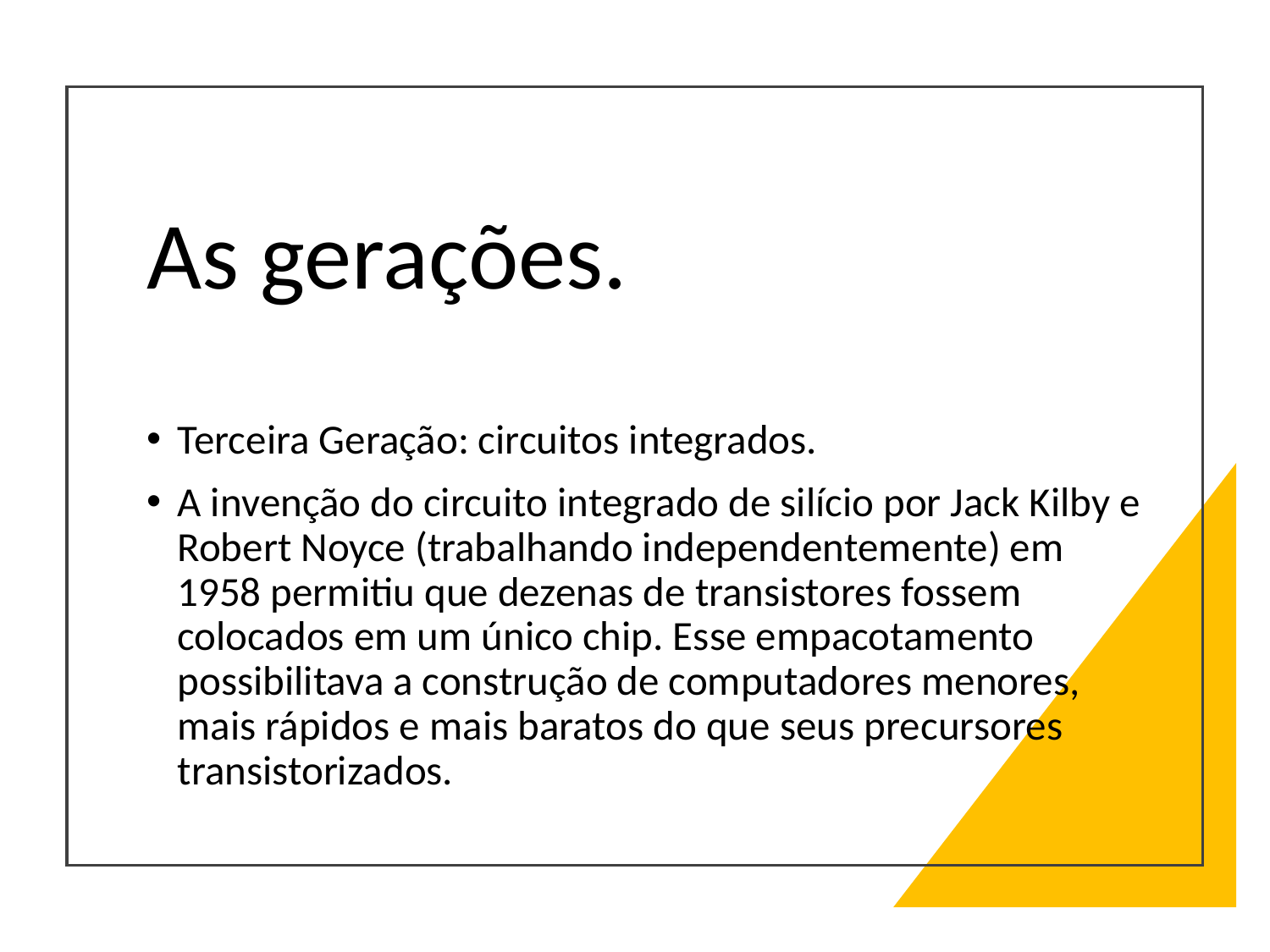

# As gerações.
Terceira Geração: circuitos integrados.
A invenção do circuito integrado de silício por Jack Kilby e Robert Noyce (trabalhando independentemente) em 1958 permitiu que dezenas de transistores fossem colocados em um único chip. Esse empacotamento possibilitava a construção de computadores menores, mais rápidos e mais baratos do que seus precursores transistorizados.